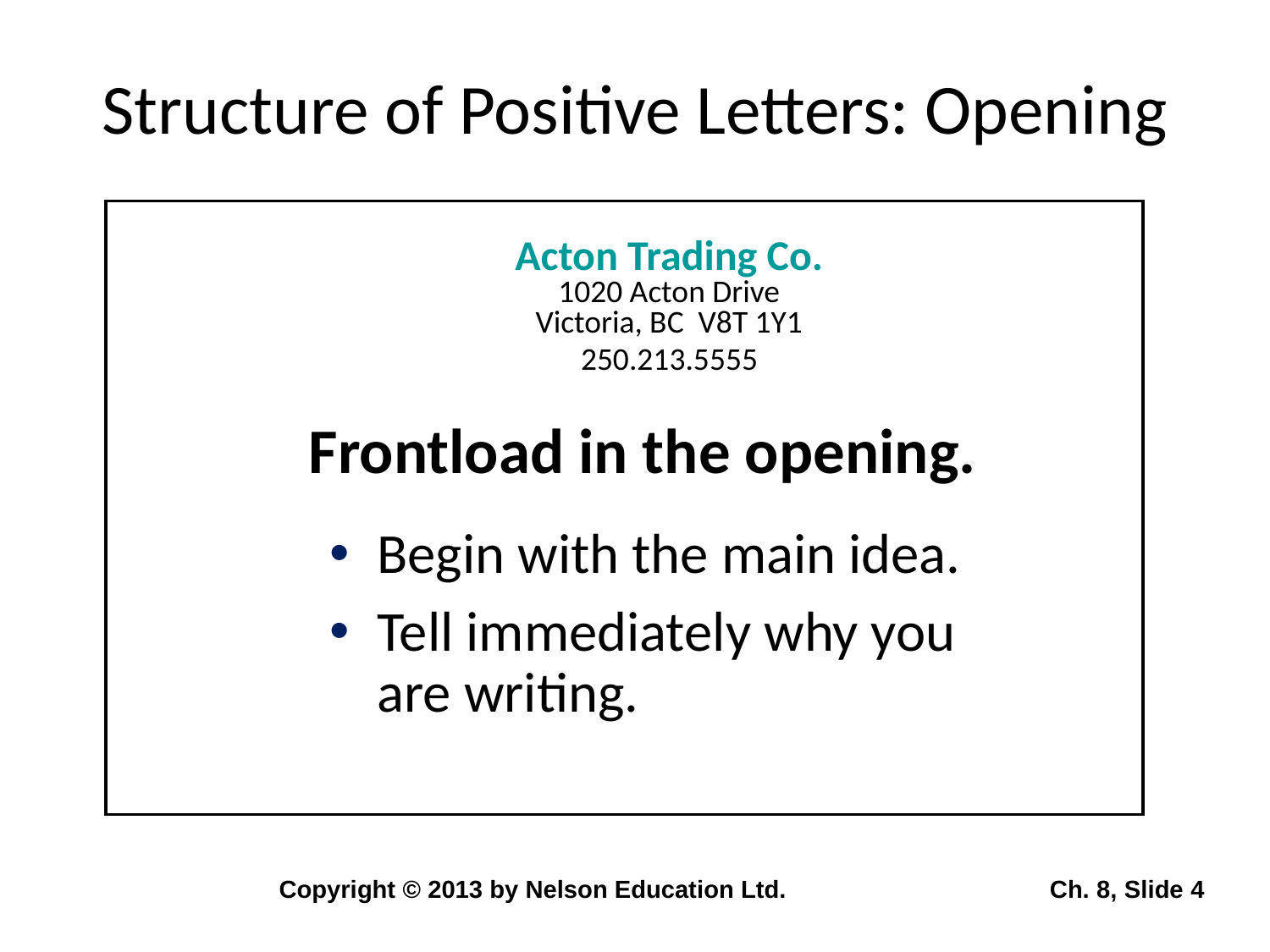

# Structure of Positive Letters: Opening

Acton Trading Co.
1020 Acton Drive
Victoria, BC  V8T 1Y1
250.213.5555
Frontload in the opening.
Begin with the main idea.
Tell immediately why you are writing.
Copyright © 2013 by Nelson Education Ltd.
 Ch. 8, Slide 4